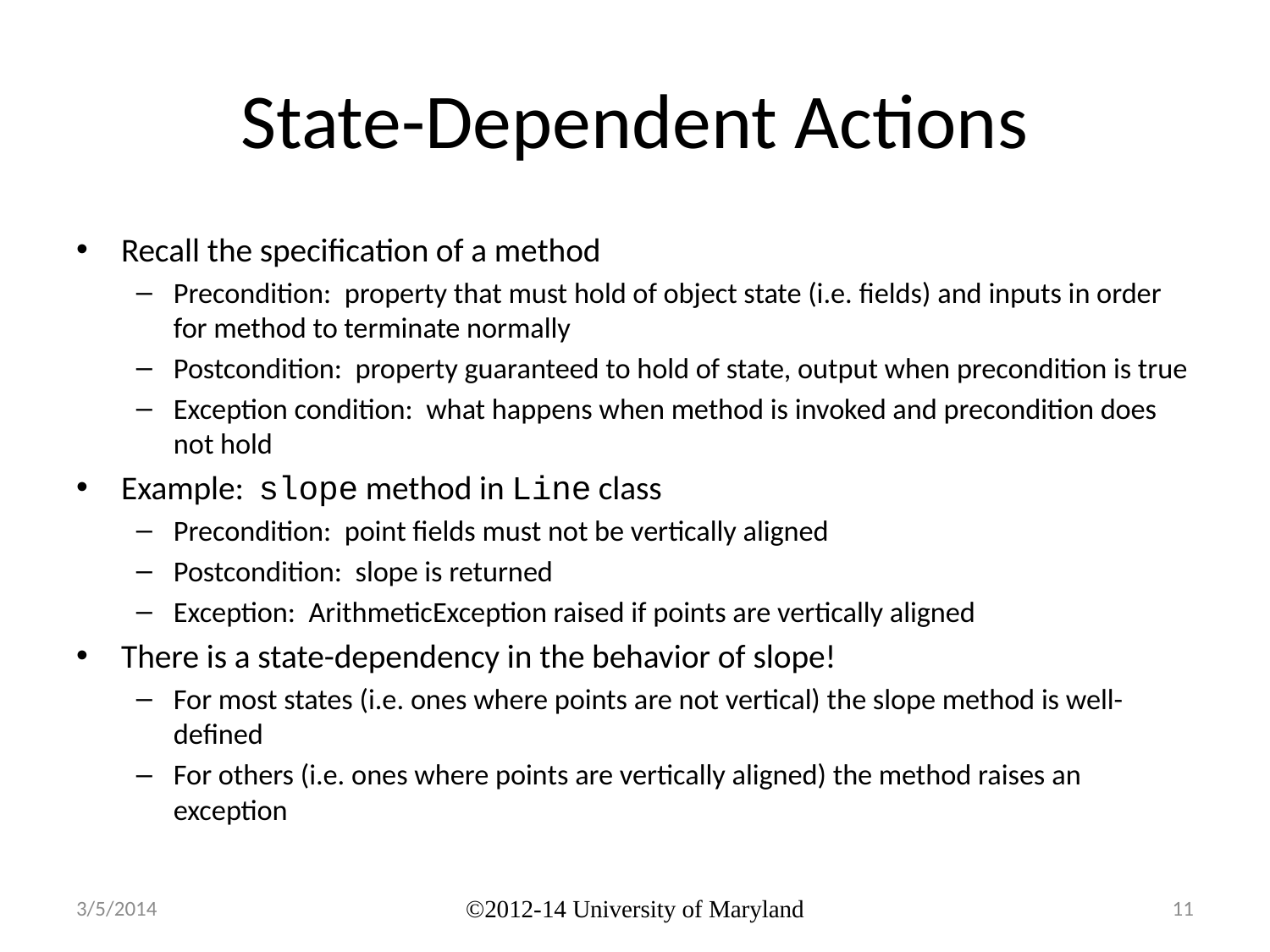

# State-Dependent Actions
Recall the specification of a method
Precondition:  property that must hold of object state (i.e. fields) and inputs in order for method to terminate normally
Postcondition:  property guaranteed to hold of state, output when precondition is true
Exception condition:  what happens when method is invoked and precondition does not hold
Example:  slope method in Line class
Precondition:  point fields must not be vertically aligned
Postcondition:  slope is returned
Exception:  ArithmeticException raised if points are vertically aligned
There is a state-dependency in the behavior of slope!
For most states (i.e. ones where points are not vertical) the slope method is well-defined
For others (i.e. ones where points are vertically aligned) the method raises an exception
3/5/2014
©2012-14 University of Maryland
11